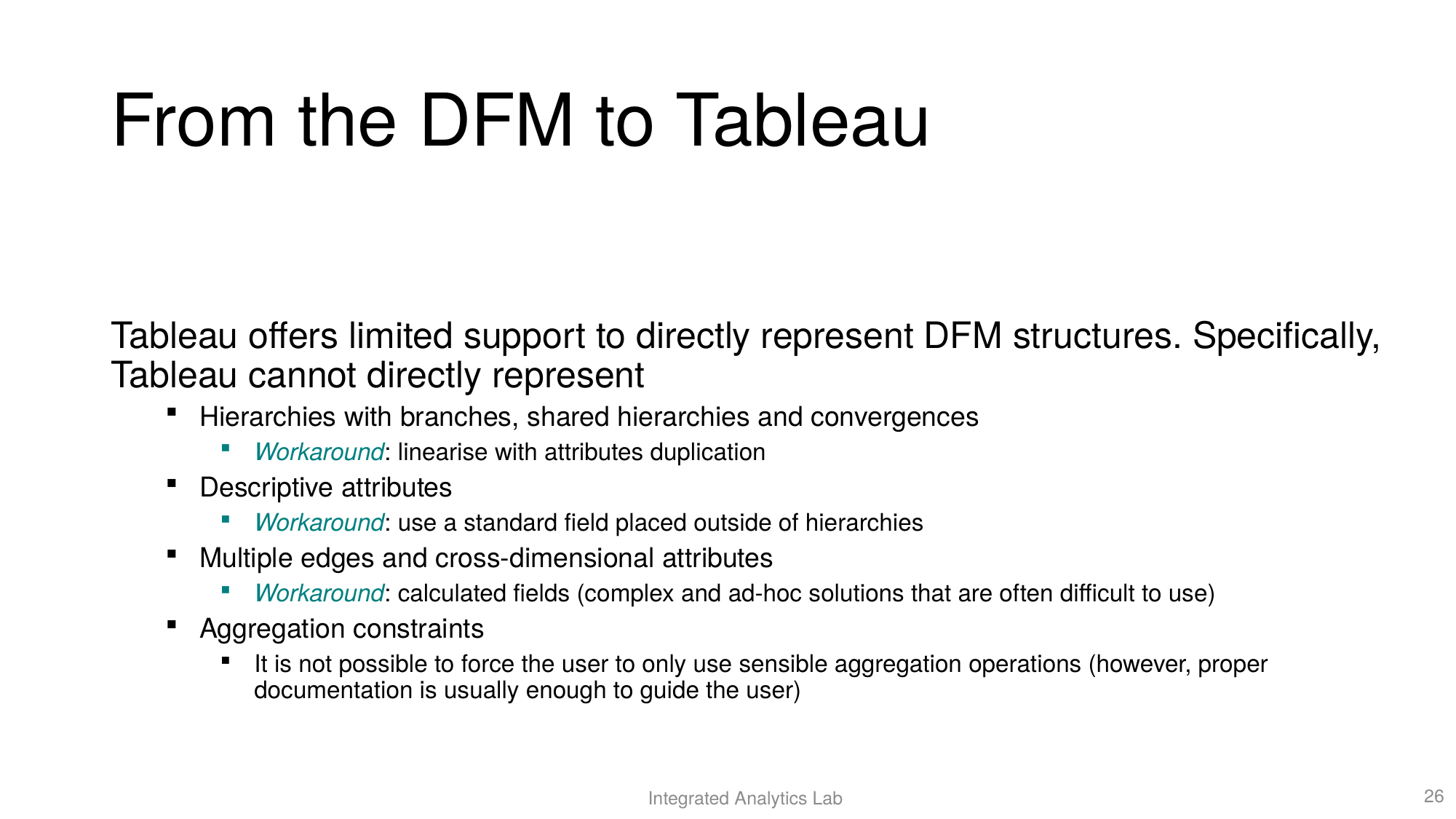

# From the DFM to Tableau
Tableau offers limited support to directly represent DFM structures. Specifically, Tableau cannot directly represent
Hierarchies with branches, shared hierarchies and convergences
Workaround: linearise with attributes duplication
Descriptive attributes
Workaround: use a standard field placed outside of hierarchies
Multiple edges and cross-dimensional attributes
Workaround: calculated fields (complex and ad-hoc solutions that are often difficult to use)
Aggregation constraints
It is not possible to force the user to only use sensible aggregation operations (however, proper documentation is usually enough to guide the user)
26